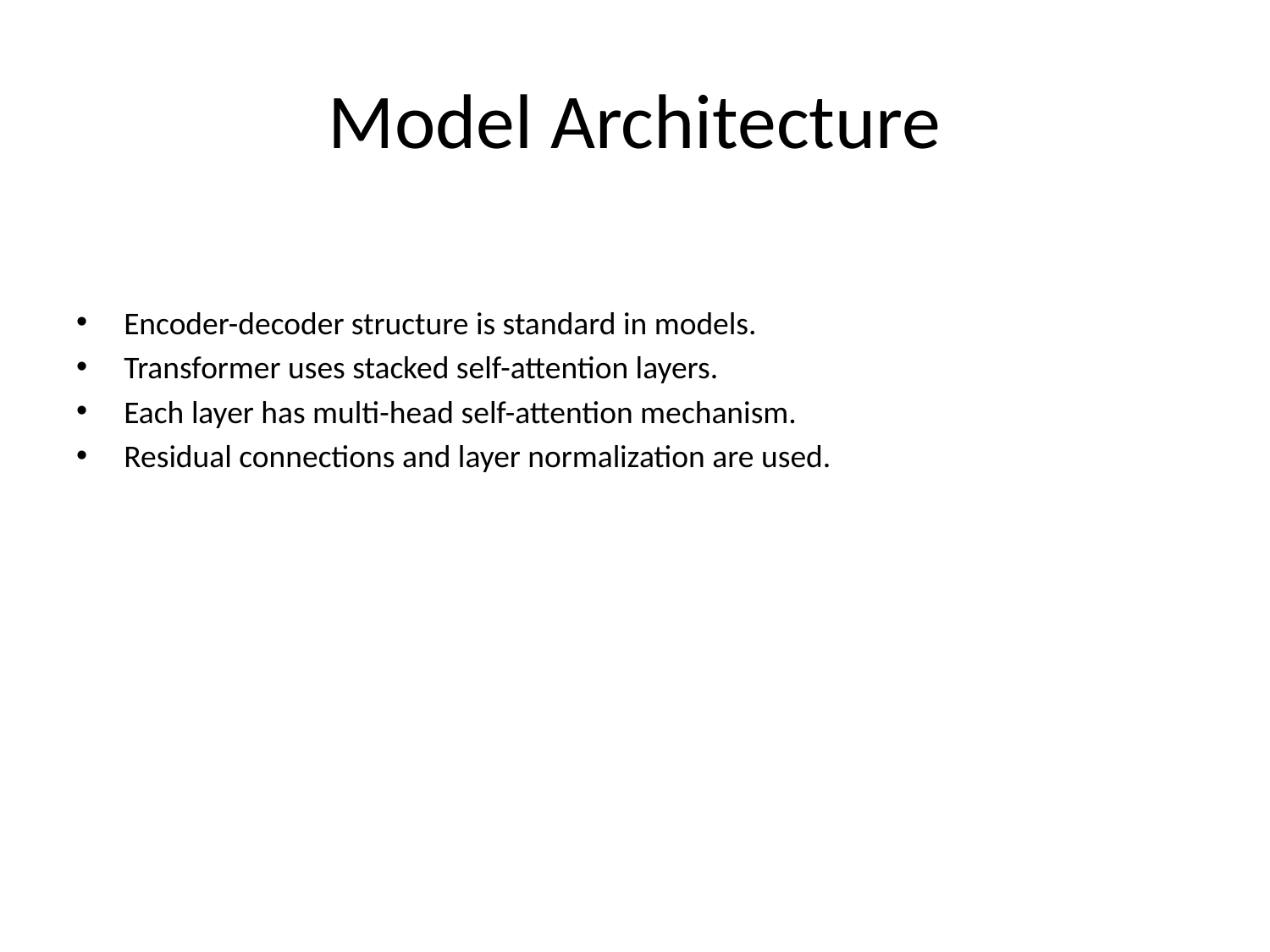

# Model Architecture

Encoder-decoder structure is standard in models.
Transformer uses stacked self-attention layers.
Each layer has multi-head self-attention mechanism.
Residual connections and layer normalization are used.